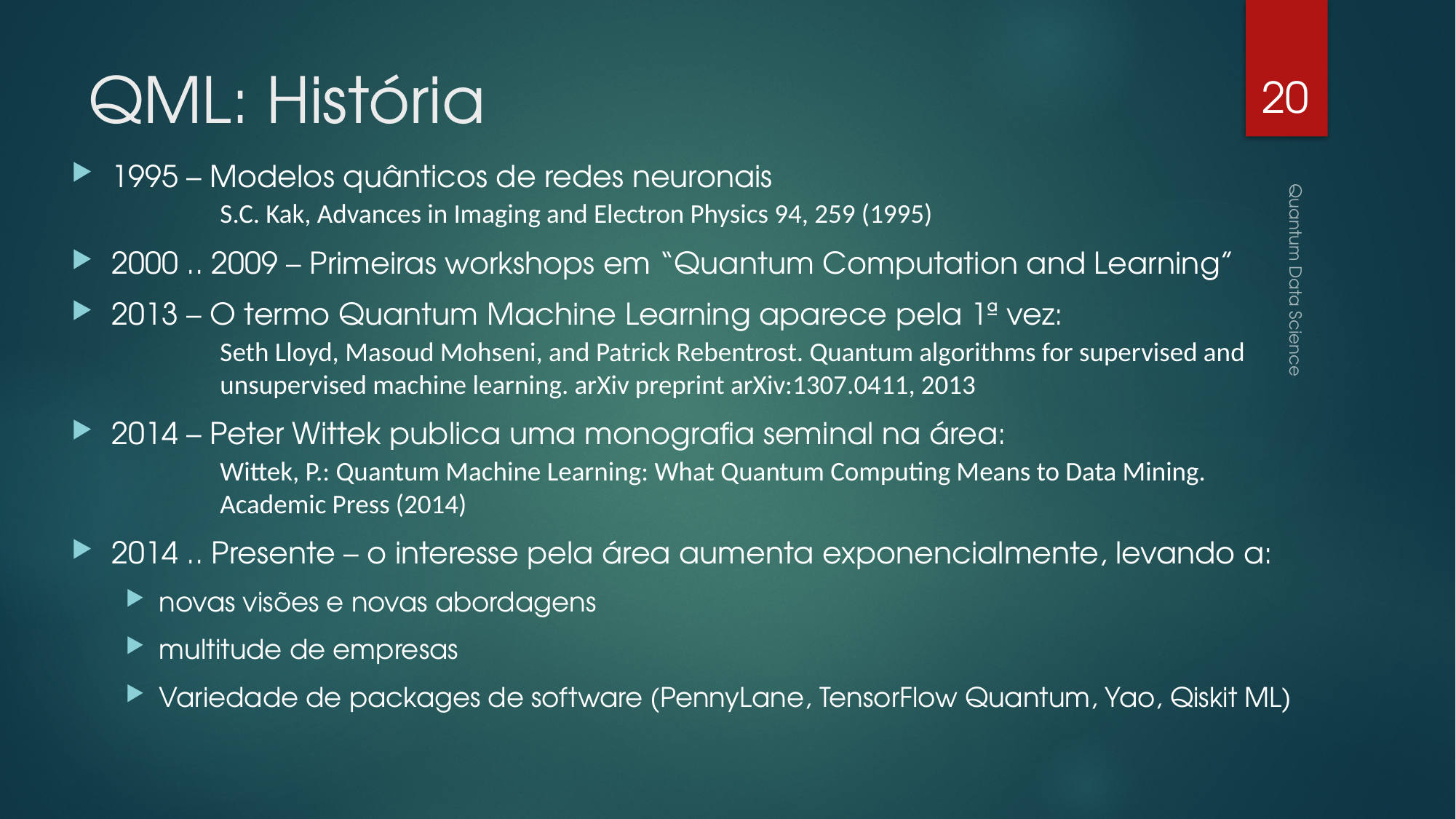

20
# QML: História
1995 – Modelos quânticos de redes neuronais
		S.C. Kak, Advances in Imaging and Electron Physics 94, 259 (1995)
2000 .. 2009 – Primeiras workshops em “Quantum Computation and Learning”
2013 – O termo Quantum Machine Learning aparece pela 1ª vez:
		Seth Lloyd, Masoud Mohseni, and Patrick Rebentrost. Quantum algorithms for supervised and
		unsupervised machine learning. arXiv preprint arXiv:1307.0411, 2013
2014 – Peter Wittek publica uma monografia seminal na área:
		Wittek, P.: Quantum Machine Learning: What Quantum Computing Means to Data Mining.
 		Academic Press (2014)
2014 .. Presente – o interesse pela área aumenta exponencialmente, levando a:
novas visões e novas abordagens
multitude de empresas
Variedade de packages de software (PennyLane, TensorFlow Quantum, Yao, Qiskit ML)

Quantum Data Science